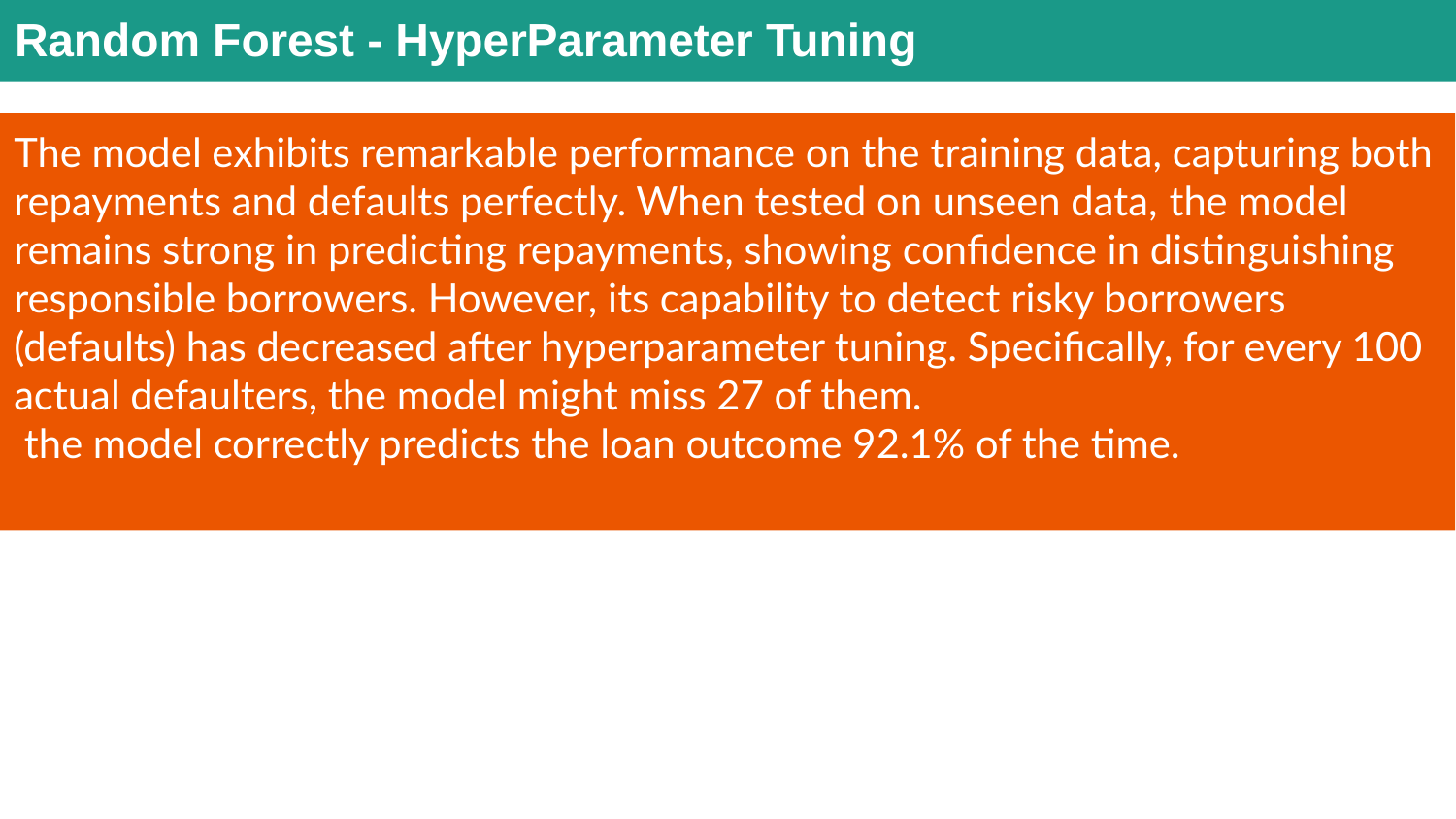

Random Forest - HyperParameter Tuning
The model exhibits remarkable performance on the training data, capturing both repayments and defaults perfectly. When tested on unseen data, the model remains strong in predicting repayments, showing confidence in distinguishing responsible borrowers. However, its capability to detect risky borrowers (defaults) has decreased after hyperparameter tuning. Specifically, for every 100 actual defaulters, the model might miss 27 of them.
 the model correctly predicts the loan outcome 92.1% of the time.